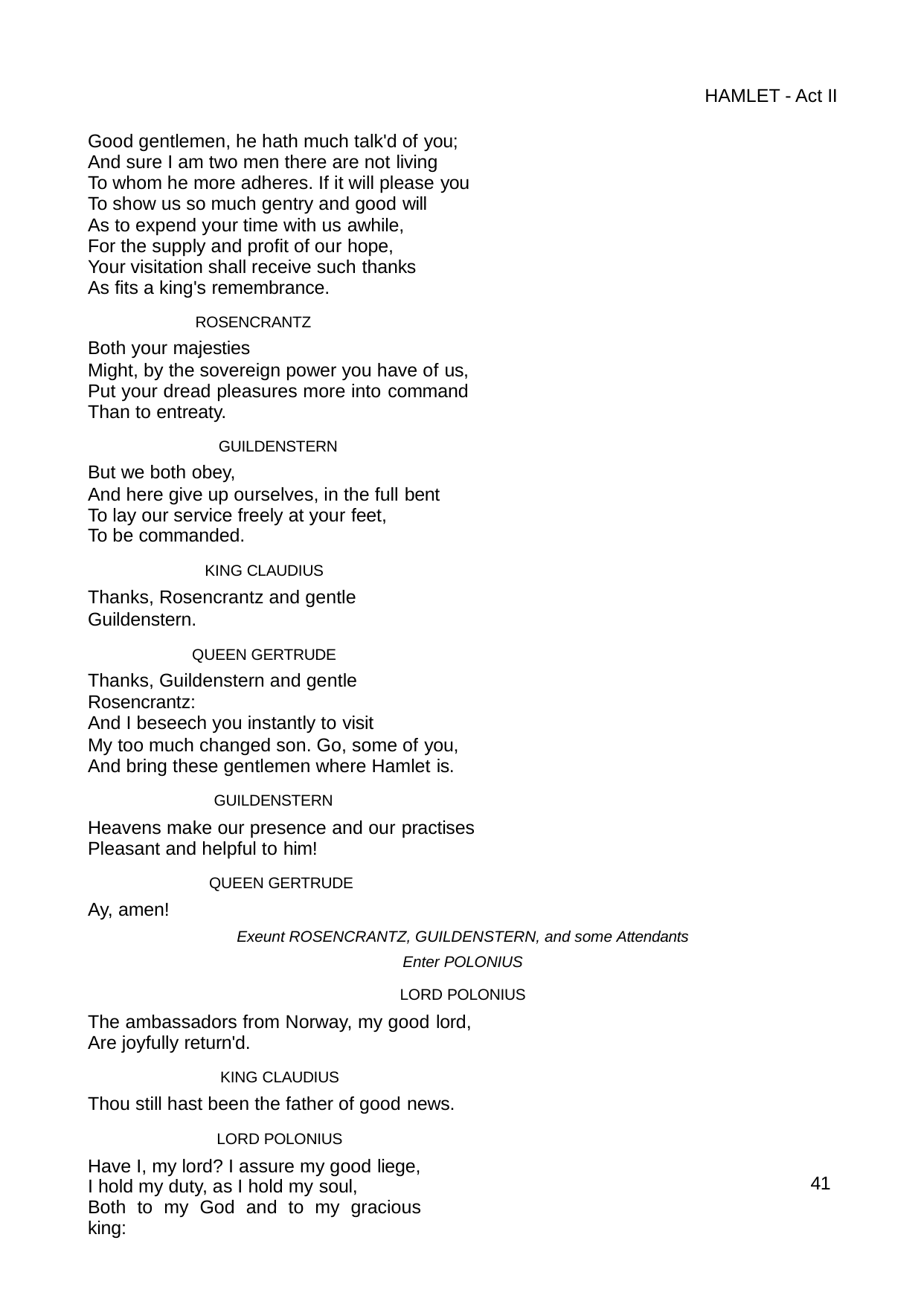

HAMLET - Act II

Good gentlemen, he hath much talk'd of you; And sure I am two men there are not living
To whom he more adheres. If it will please you To show us so much gentry and good will
As to expend your time with us awhile, For the supply and profit of our hope, Your visitation shall receive such thanks As fits a king's remembrance.
ROSENCRANTZ
Both your majesties
Might, by the sovereign power you have of us, Put your dread pleasures more into command Than to entreaty.
GUILDENSTERN
But we both obey,
And here give up ourselves, in the full bent To lay our service freely at your feet,
To be commanded.
KING CLAUDIUS
Thanks, Rosencrantz and gentle Guildenstern.
QUEEN GERTRUDE
Thanks, Guildenstern and gentle Rosencrantz:
And I beseech you instantly to visit
My too much changed son. Go, some of you, And bring these gentlemen where Hamlet is.
GUILDENSTERN
Heavens make our presence and our practises Pleasant and helpful to him!
QUEEN GERTRUDE
Ay, amen!
Exeunt ROSENCRANTZ, GUILDENSTERN, and some Attendants Enter POLONIUS
LORD POLONIUS
The ambassadors from Norway, my good lord, Are joyfully return'd.
KING CLAUDIUS
Thou still hast been the father of good news.
LORD POLONIUS
Have I, my lord? I assure my good liege, I hold my duty, as I hold my soul,
Both to my God and to my gracious king:
41